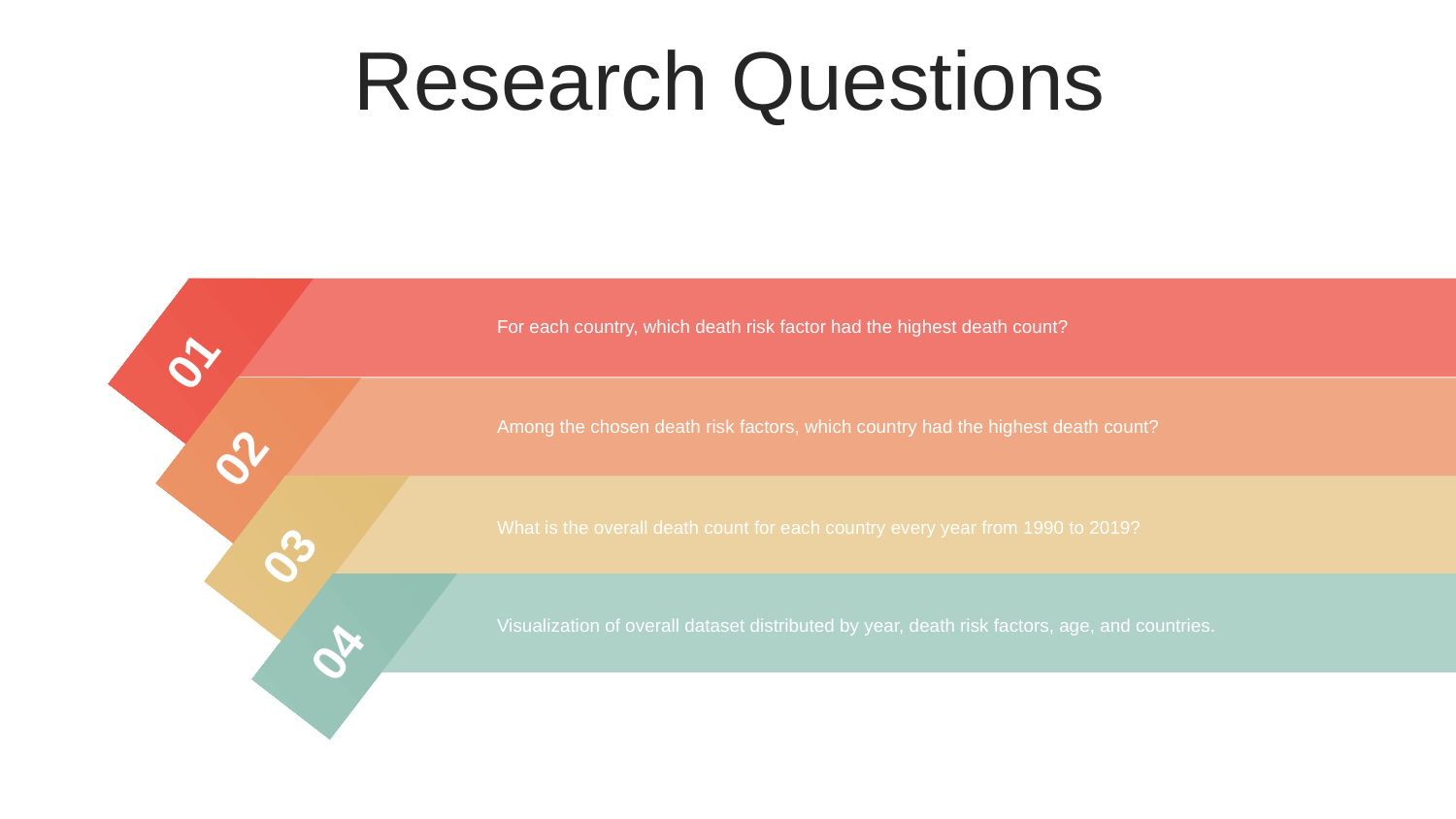

Research Questions

For each country, which death risk factor had the highest death count?
01

Among the chosen death risk factors, which country had the highest death count?
02

What is the overall death count for each country every year from 1990 to 2019?
03

Visualization of overall dataset distributed by year, death risk factors, age, and countries.
04